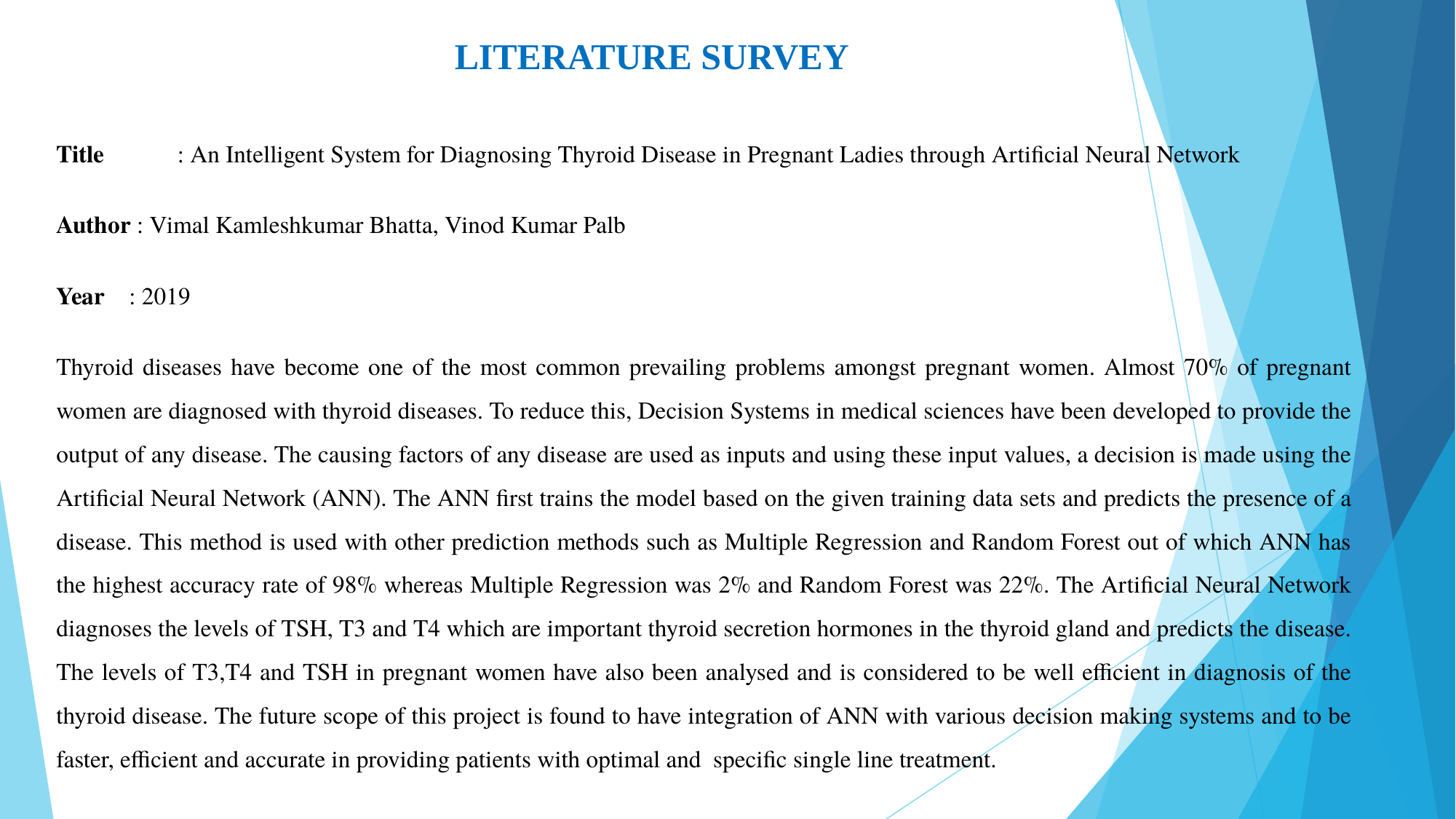

# LITERATURE SURVEY
Title	  : An Intelligent System for Diagnosing Thyroid Disease in Pregnant Ladies through Artificial Neural Network
Author : Vimal Kamleshkumar Bhatta, Vinod Kumar Palb
Year    : 2019
Thyroid diseases have become one of the most common prevailing problems amongst pregnant women. Almost 70% of pregnant women are diagnosed with thyroid diseases. To reduce this, Decision Systems in medical sciences have been developed to provide the output of any disease. The causing factors of any disease are used as inputs and using these input values, a decision is made using the Artificial Neural Network (ANN). The ANN first trains the model based on the given training data sets and predicts the presence of a disease. This method is used with other prediction methods such as Multiple Regression and Random Forest out of which ANN has the highest accuracy rate of 98% whereas Multiple Regression was 2% and Random Forest was 22%. The Artificial Neural Network diagnoses the levels of TSH, T3 and T4 which are important thyroid secretion hormones in the thyroid gland and predicts the disease. The levels of T3,T4 and TSH in pregnant women have also been analysed and is considered to be well efficient in diagnosis of the thyroid disease. The future scope of this project is found to have integration of ANN with various decision making systems and to be faster, efficient and accurate in providing patients with optimal and  specific single line treatment.